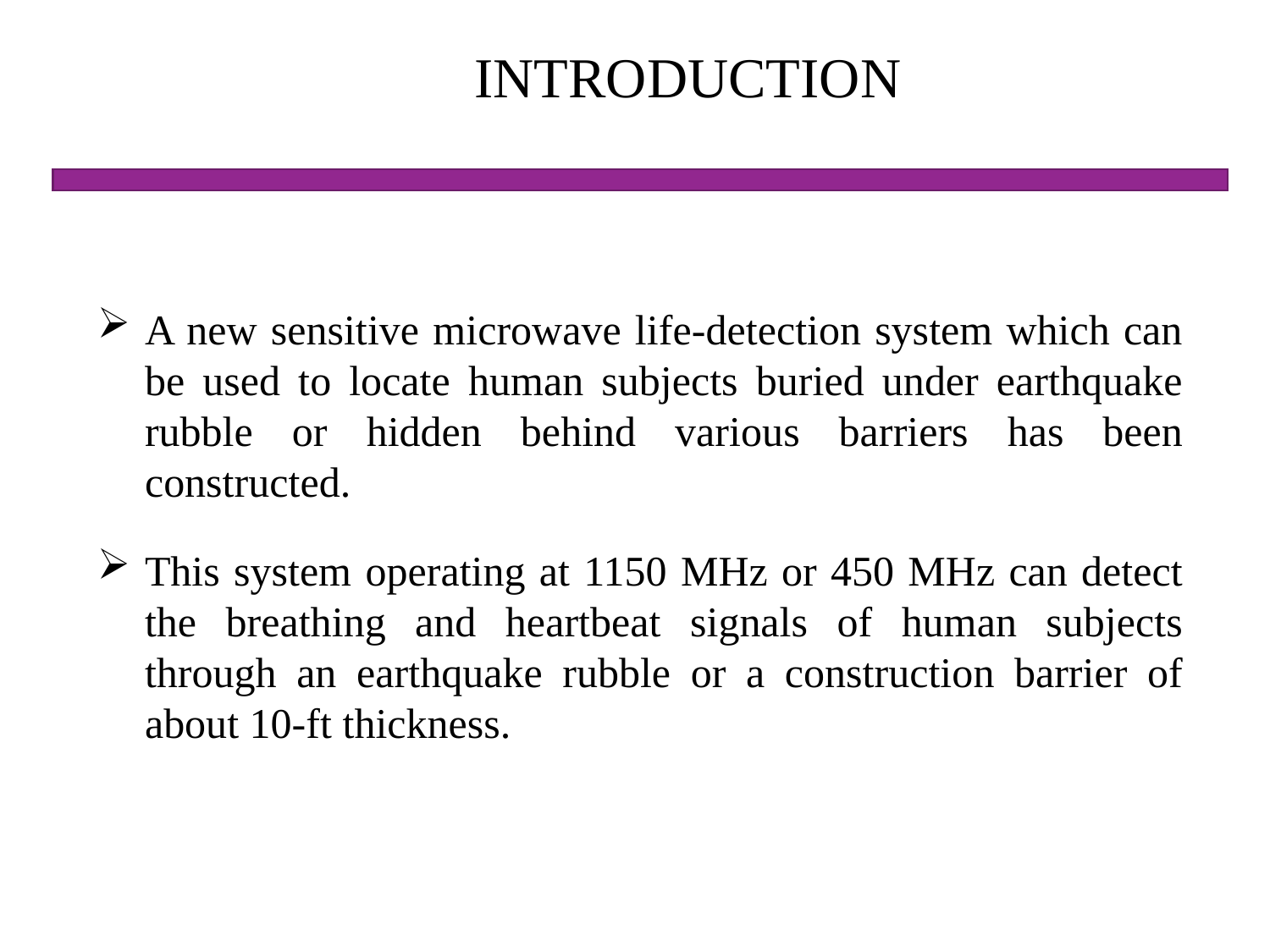

INTRODUCTION

A new sensitive microwave life-detection system which can be used to locate human subjects buried under earthquake rubble or hidden behind various barriers has been constructed.

This system operating at 1150 MHz or 450 MHz can detect the breathing and heartbeat signals of human subjects through an earthquake rubble or a construction barrier of about 10-ft thickness.